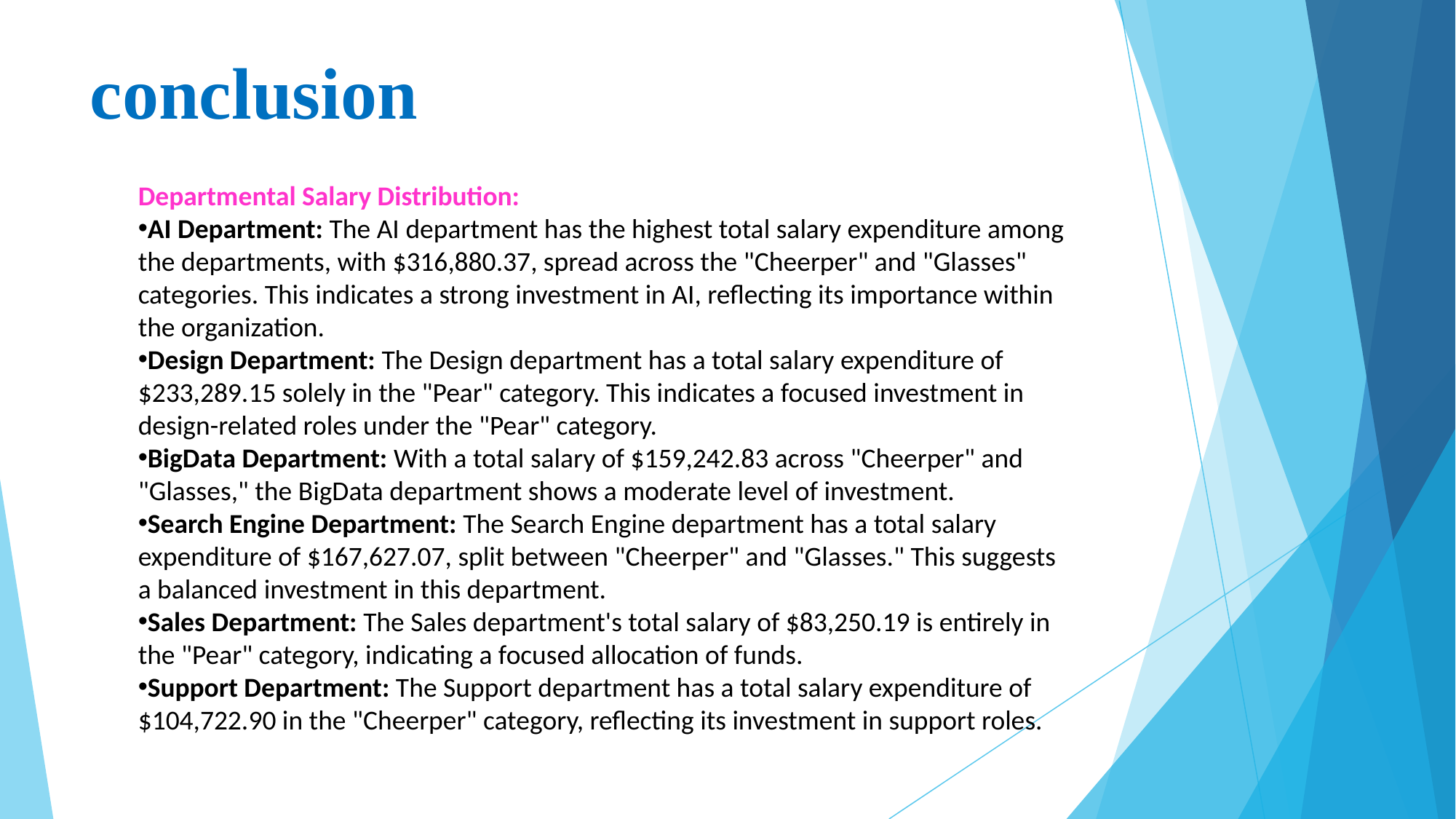

# conclusion
Departmental Salary Distribution:
AI Department: The AI department has the highest total salary expenditure among the departments, with $316,880.37, spread across the "Cheerper" and "Glasses" categories. This indicates a strong investment in AI, reflecting its importance within the organization.
Design Department: The Design department has a total salary expenditure of $233,289.15 solely in the "Pear" category. This indicates a focused investment in design-related roles under the "Pear" category.
BigData Department: With a total salary of $159,242.83 across "Cheerper" and "Glasses," the BigData department shows a moderate level of investment.
Search Engine Department: The Search Engine department has a total salary expenditure of $167,627.07, split between "Cheerper" and "Glasses." This suggests a balanced investment in this department.
Sales Department: The Sales department's total salary of $83,250.19 is entirely in the "Pear" category, indicating a focused allocation of funds.
Support Department: The Support department has a total salary expenditure of $104,722.90 in the "Cheerper" category, reflecting its investment in support roles.